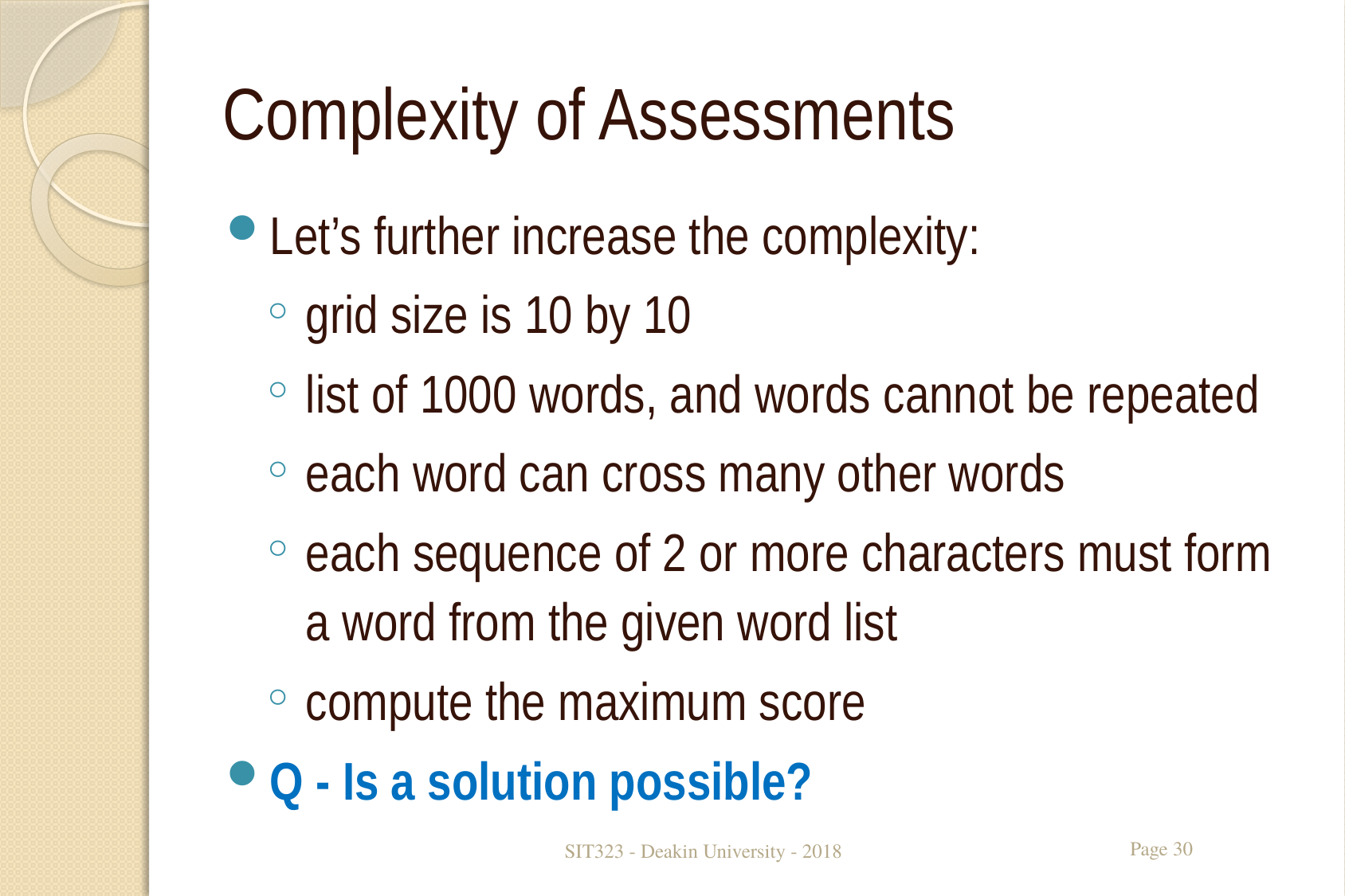

# Complexity of Assessments
Let’s further increase the complexity:
grid size is 10 by 10
list of 1000 words, and words cannot be repeated
each word can cross many other words
each sequence of 2 or more characters must form a word from the given word list
compute the maximum score
Q - Is a solution possible?
SIT323 - Deakin University - 2018
Page 30